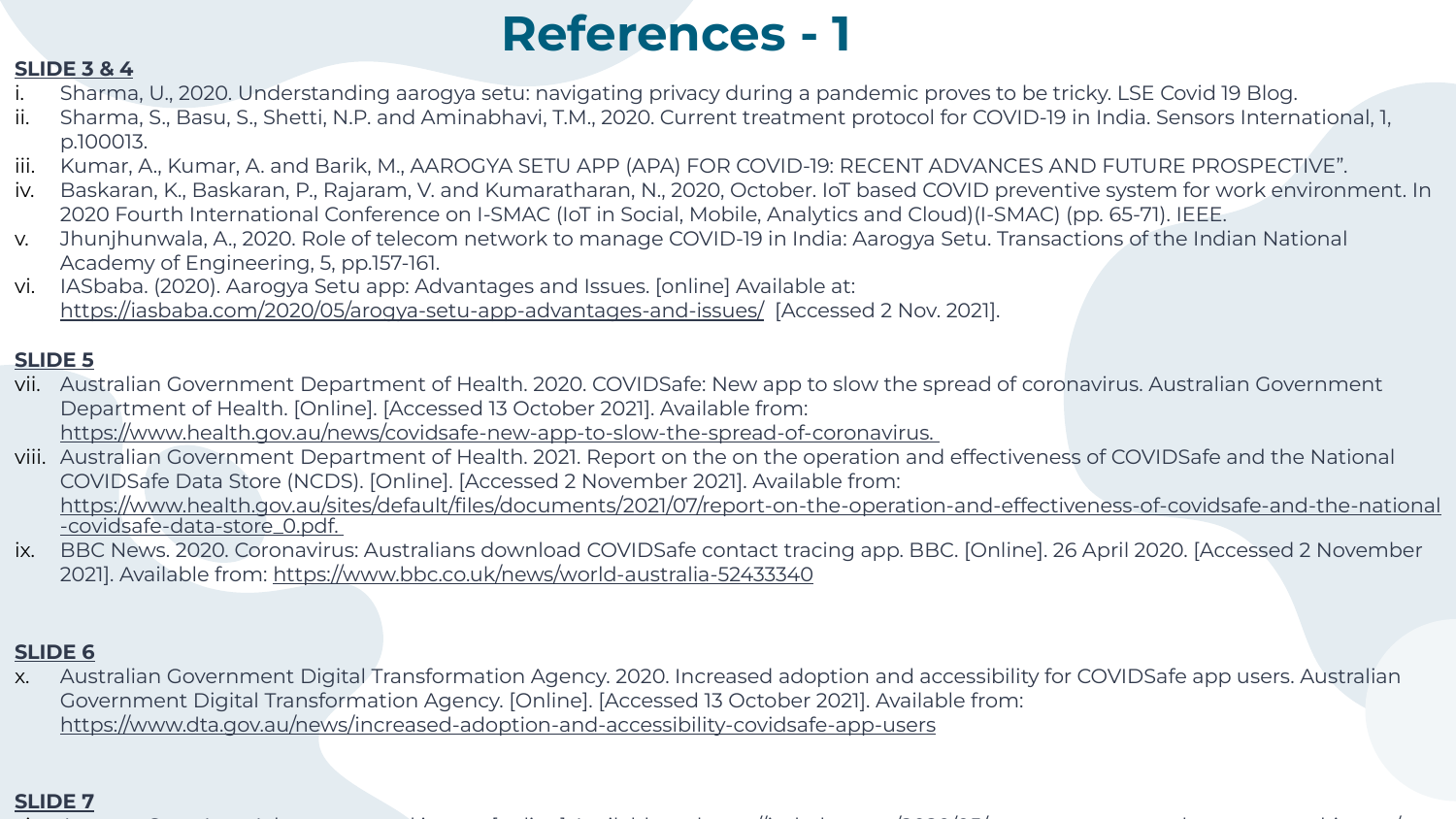

# References - 1
SLIDE 3 & 4
Sharma, U., 2020. Understanding aarogya setu: navigating privacy during a pandemic proves to be tricky. LSE Covid 19 Blog.
Sharma, S., Basu, S., Shetti, N.P. and Aminabhavi, T.M., 2020. Current treatment protocol for COVID-19 in India. Sensors International, 1, p.100013.
Kumar, A., Kumar, A. and Barik, M., AAROGYA SETU APP (APA) FOR COVID-19: RECENT ADVANCES AND FUTURE PROSPECTIVE”.
Baskaran, K., Baskaran, P., Rajaram, V. and Kumaratharan, N., 2020, October. IoT based COVID preventive system for work environment. In 2020 Fourth International Conference on I-SMAC (IoT in Social, Mobile, Analytics and Cloud)(I-SMAC) (pp. 65-71). IEEE.
Jhunjhunwala, A., 2020. Role of telecom network to manage COVID-19 in India: Aarogya Setu. Transactions of the Indian National Academy of Engineering, 5, pp.157-161.
IASbaba. (2020). Aarogya Setu app: Advantages and Issues. [online] Available at:  https://iasbaba.com/2020/05/arogya-setu-app-advantages-and-issues/  [Accessed 2 Nov. 2021].

SLIDE 5
Australian Government Department of Health. 2020. COVIDSafe: New app to slow the spread of coronavirus. Australian Government Department of Health. [Online]. [Accessed 13 October 2021]. Available from: https://www.health.gov.au/news/covidsafe-new-app-to-slow-the-spread-of-coronavirus.
Australian Government Department of Health. 2021. Report on the on the operation and effectiveness of COVIDSafe and the National COVIDSafe Data Store (NCDS). [Online]. [Accessed 2 November 2021]. Available from: https://www.health.gov.au/sites/default/files/documents/2021/07/report-on-the-operation-and-effectiveness-of-covidsafe-and-the-national-covidsafe-data-store_0.pdf.
BBC News. 2020. Coronavirus: Australians download COVIDSafe contact tracing app. BBC. [Online]. 26 April 2020. [Accessed 2 November 2021]. Available from: https://www.bbc.co.uk/news/world-australia-52433340

SLIDE 6
Australian Government Digital Transformation Agency. 2020. Increased adoption and accessibility for COVIDSafe app users. Australian Government Digital Transformation Agency. [Online]. [Accessed 13 October 2021]. Available from: https://www.dta.gov.au/news/increased-adoption-and-accessibility-covidsafe-app-users

SLIDE 7
Aarogya Setu App: Advantages and issues. [online] Available at: https://iasbaba.com/2020/05/arogya-setu-app-advantages-and-issues/ [Accessed 2 November 2021].